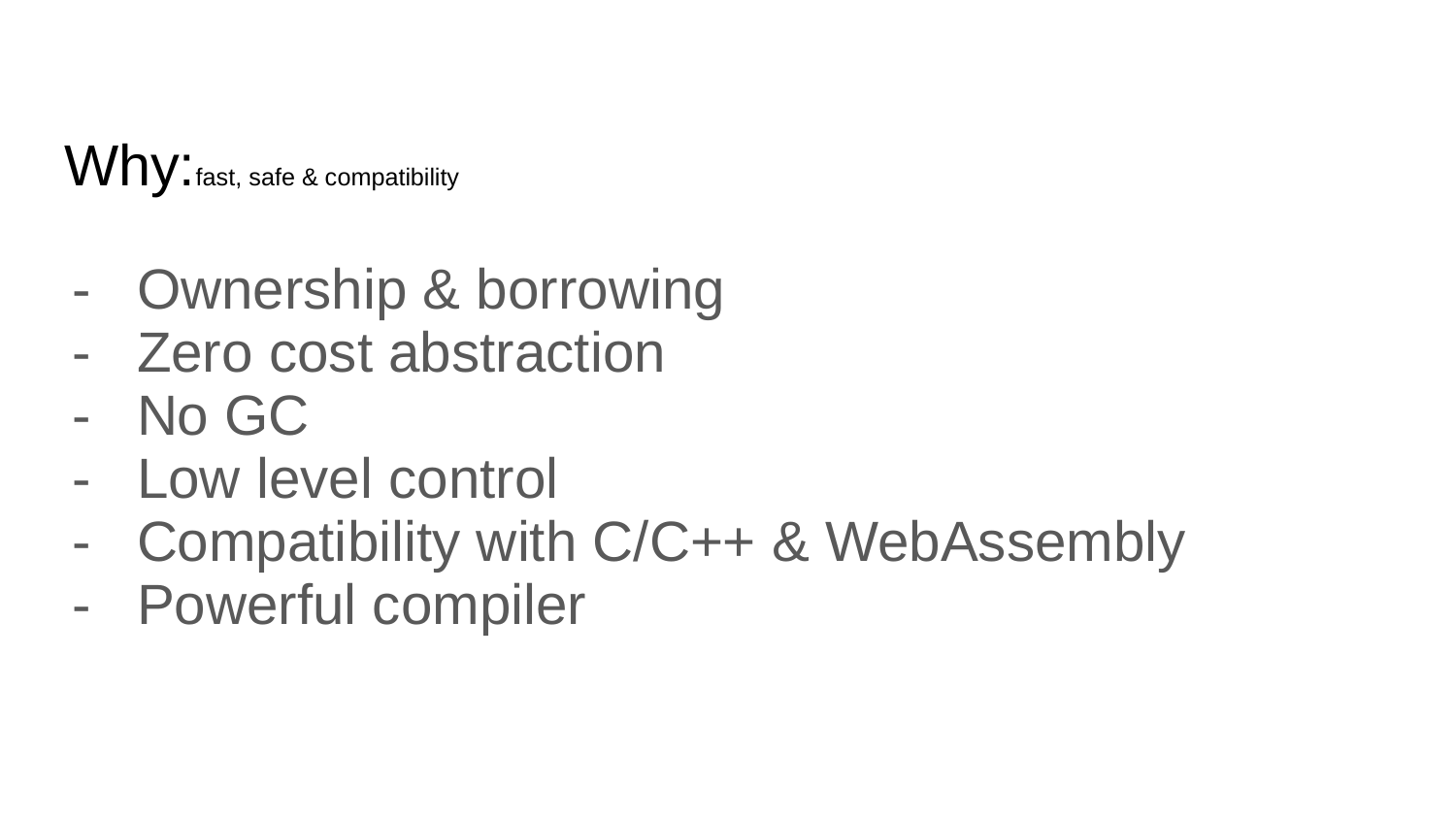

# Why:fast, safe & compatibility
Ownership & borrowing
Zero cost abstraction
No GC
Low level control
Compatibility with C/C++ & WebAssembly
Powerful compiler